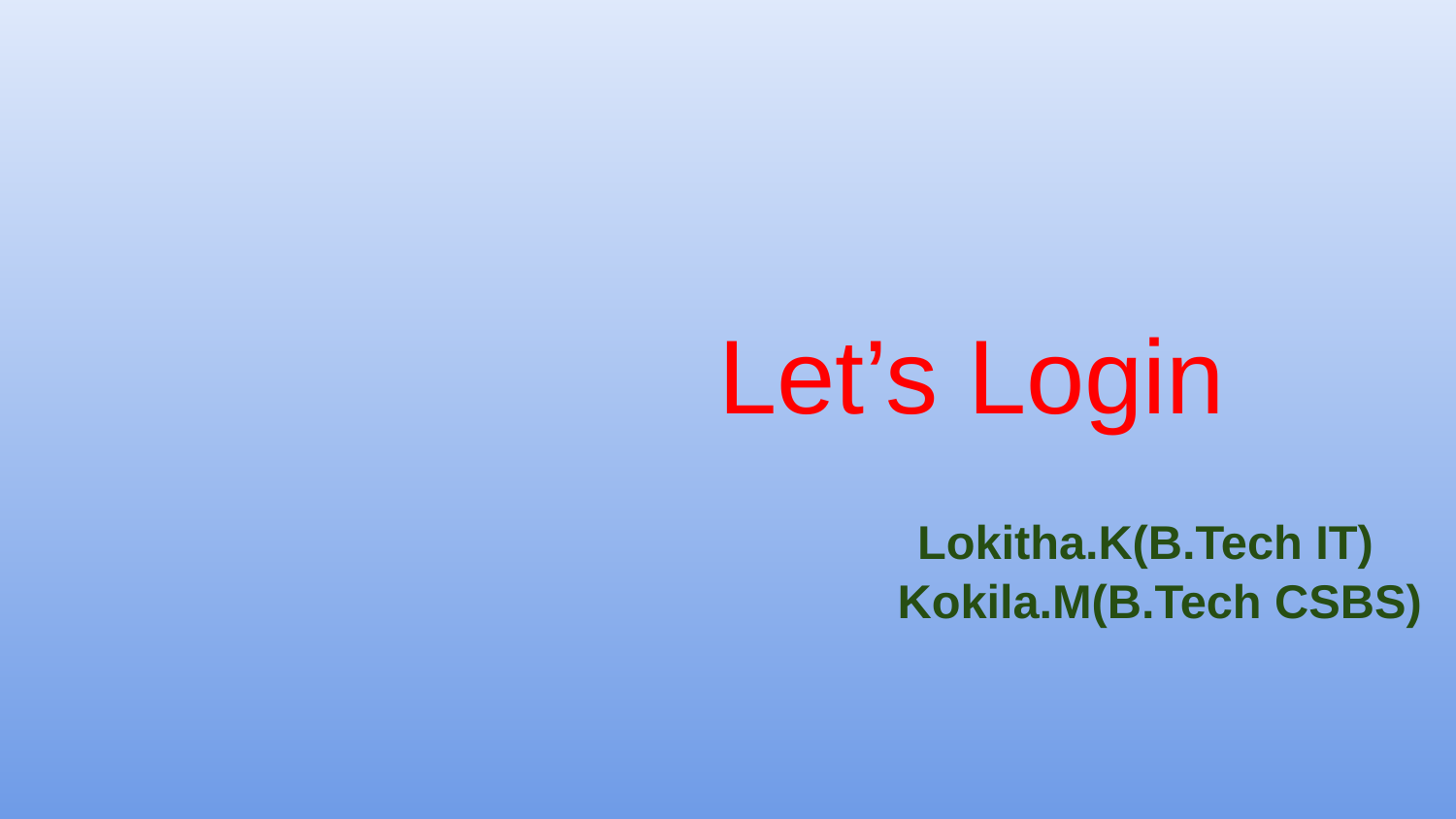

# Let’s Login
                                                                      Lokitha.K(B.Tech IT)
Kokila.M(B.Tech CSBS)